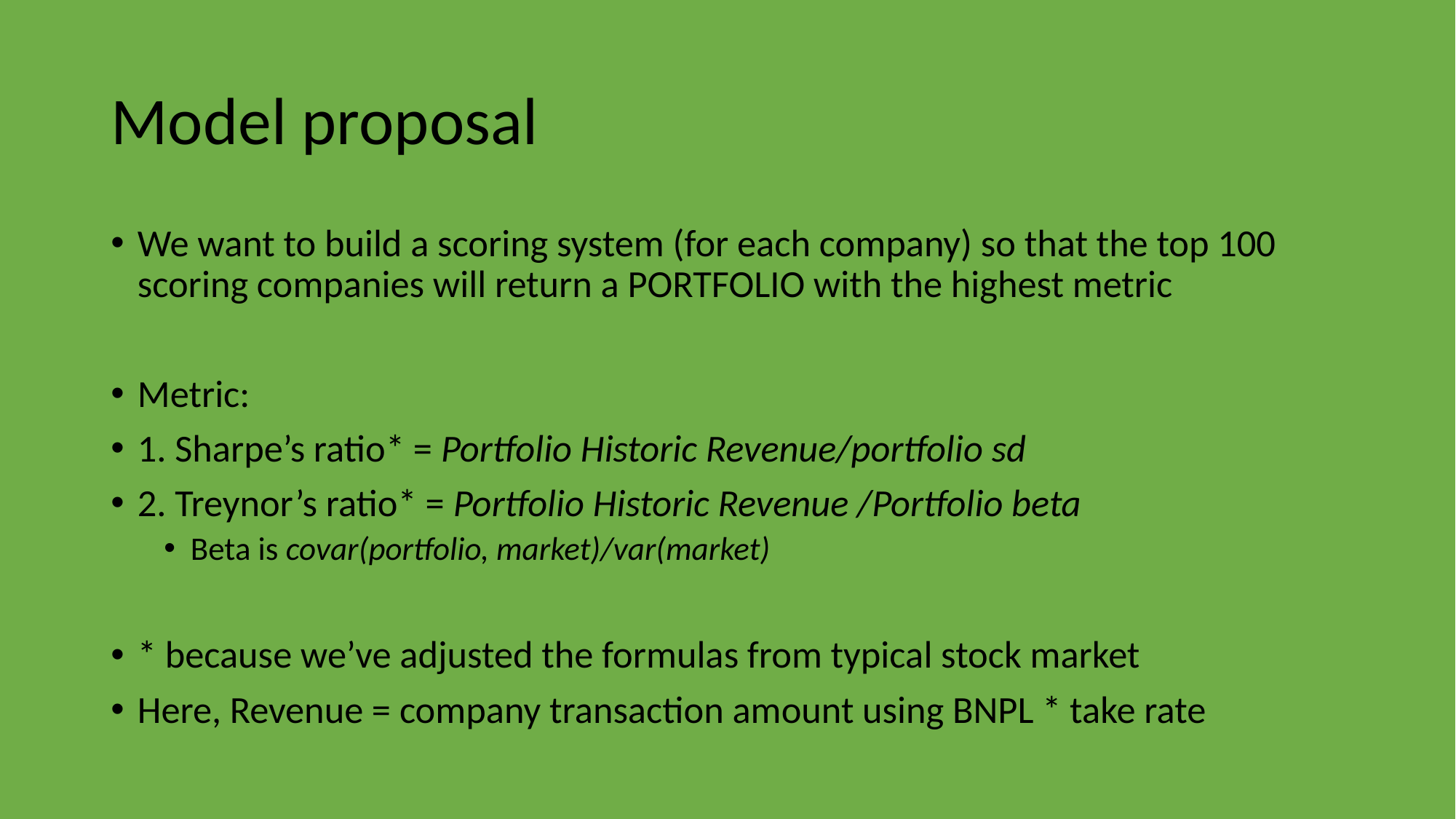

# Model proposal
We want to build a scoring system (for each company) so that the top 100 scoring companies will return a PORTFOLIO with the highest metric

Metric:
1. Sharpe’s ratio* = Portfolio Historic Revenue/portfolio sd
2. Treynor’s ratio* = Portfolio Historic Revenue /Portfolio beta
Beta is covar(portfolio, market)/var(market)

* because we’ve adjusted the formulas from typical stock market
Here, Revenue = company transaction amount using BNPL * take rate